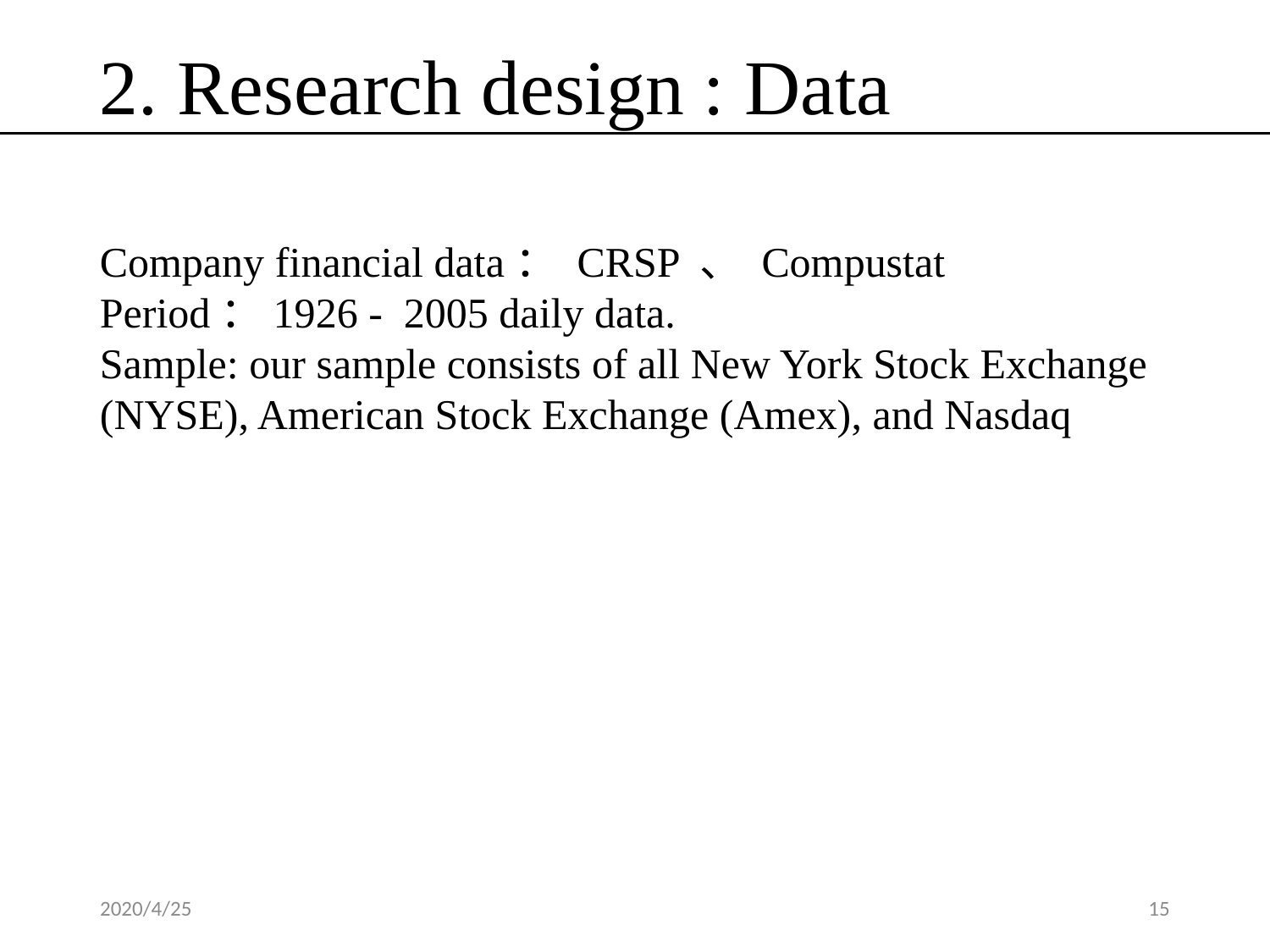

2. Research design : Data

Company financial data： CRSP 、 Compustat
Period：1926 -  2005 daily data.
Sample: our sample consists of all New York Stock Exchange (NYSE), American Stock Exchange (Amex), and Nasdaq
2020/4/25
15